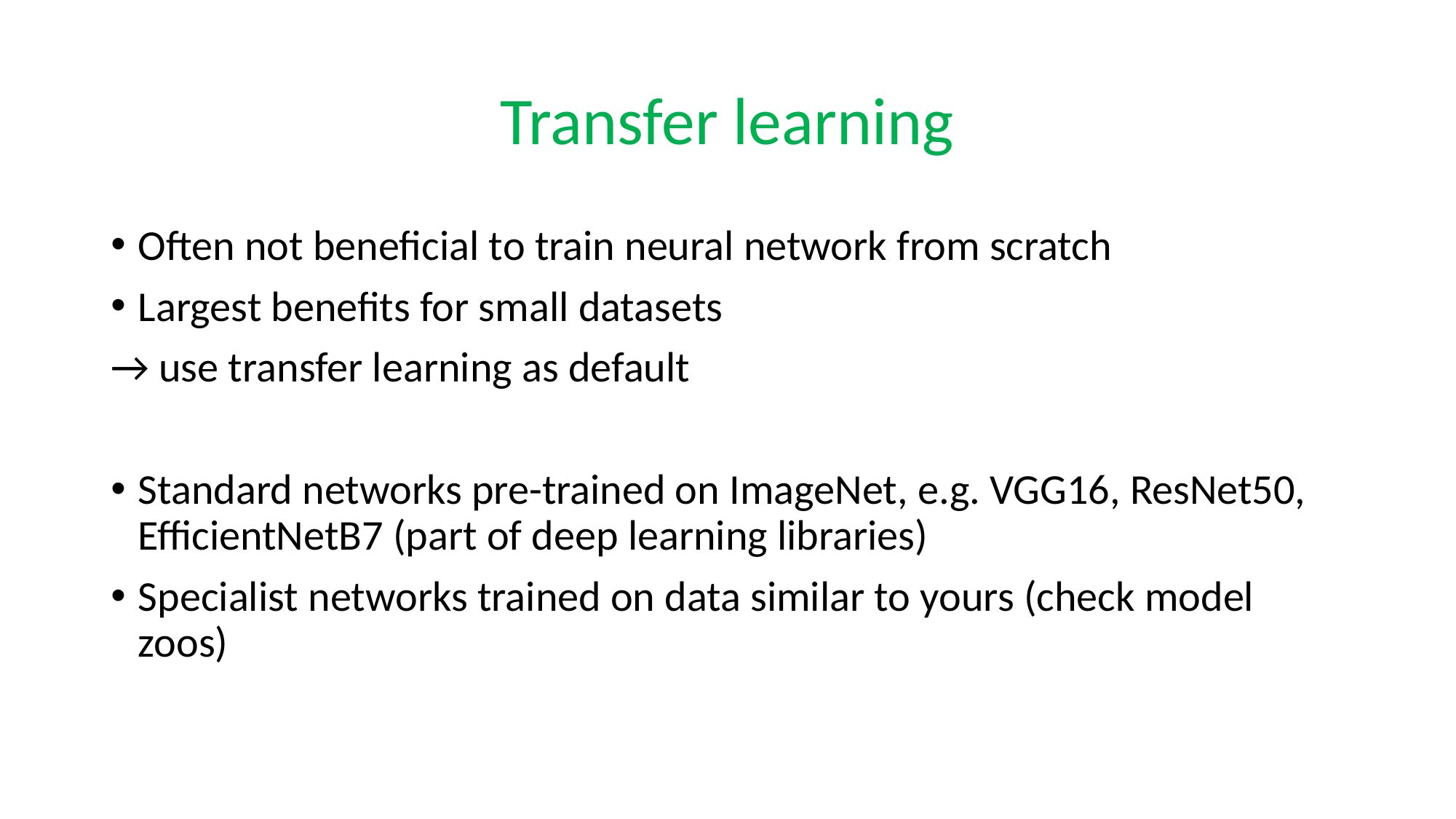

# Transfer learning
Often not beneficial to train neural network from scratch
Largest benefits for small datasets
→ use transfer learning as default

Standard networks pre-trained on ImageNet, e.g. VGG16, ResNet50, EfficientNetB7 (part of deep learning libraries)
Specialist networks trained on data similar to yours (check model zoos)